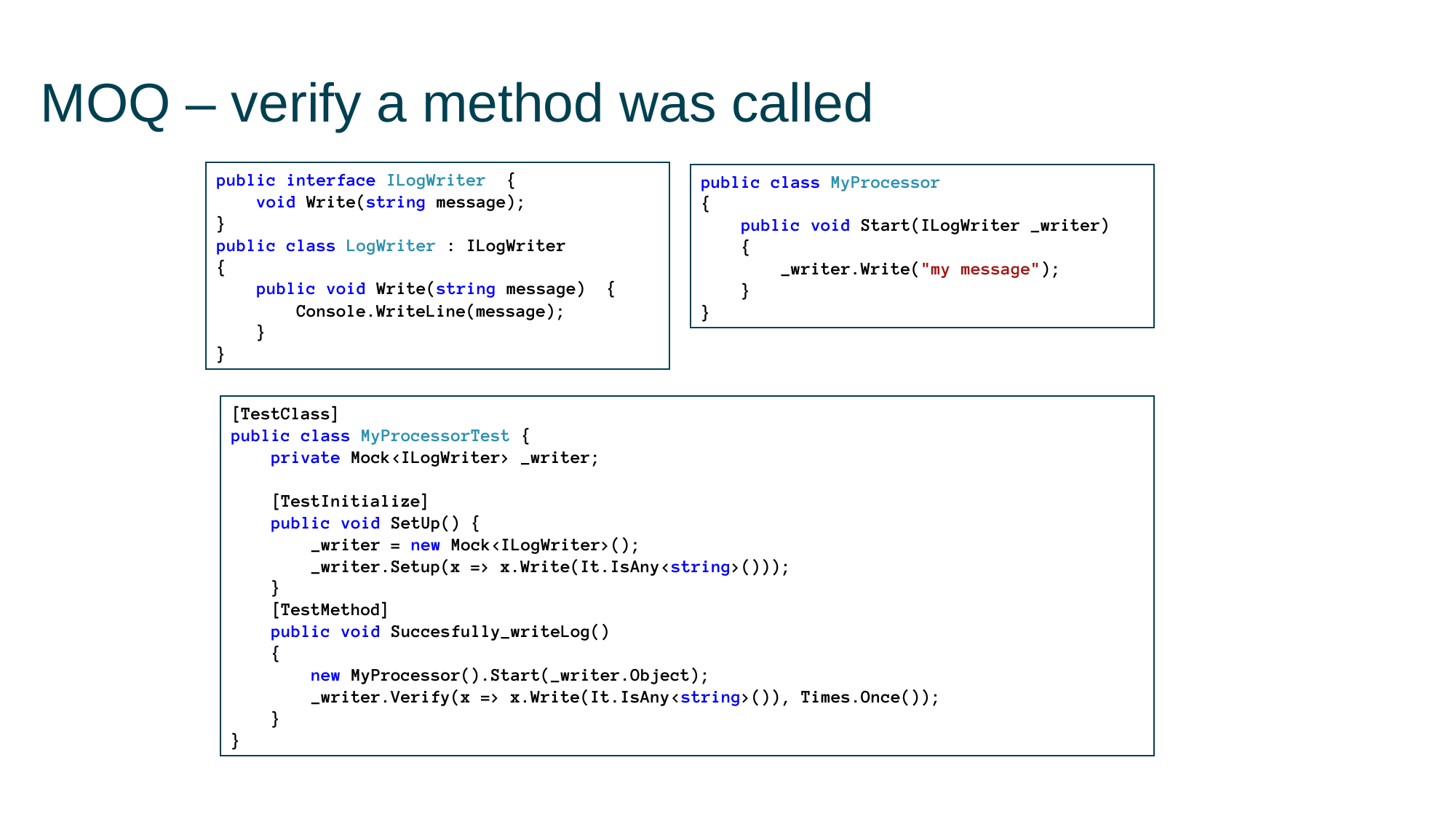

# MOQ – verify a method was called
public interface ILogWriter  {
    void Write(string message);
}
public class LogWriter : ILogWriter
{
    public void Write(string message)  {
        Console.WriteLine(message);
    }
}

public class MyProcessor
{
    public void Start(ILogWriter _writer)
    {
        _writer.Write("my message");
    }
}
[TestClass]
public class MyProcessorTest {
    private Mock<ILogWriter> _writer;

    [TestInitialize]
    public void SetUp() {
        _writer = new Mock<ILogWriter>();
        _writer.Setup(x => x.Write(It.IsAny<string>()));
    }
    [TestMethod]
    public void Succesfully_writeLog()
    {
        new MyProcessor().Start(_writer.Object);
        _writer.Verify(x => x.Write(It.IsAny<string>()), Times.Once());
    }
}